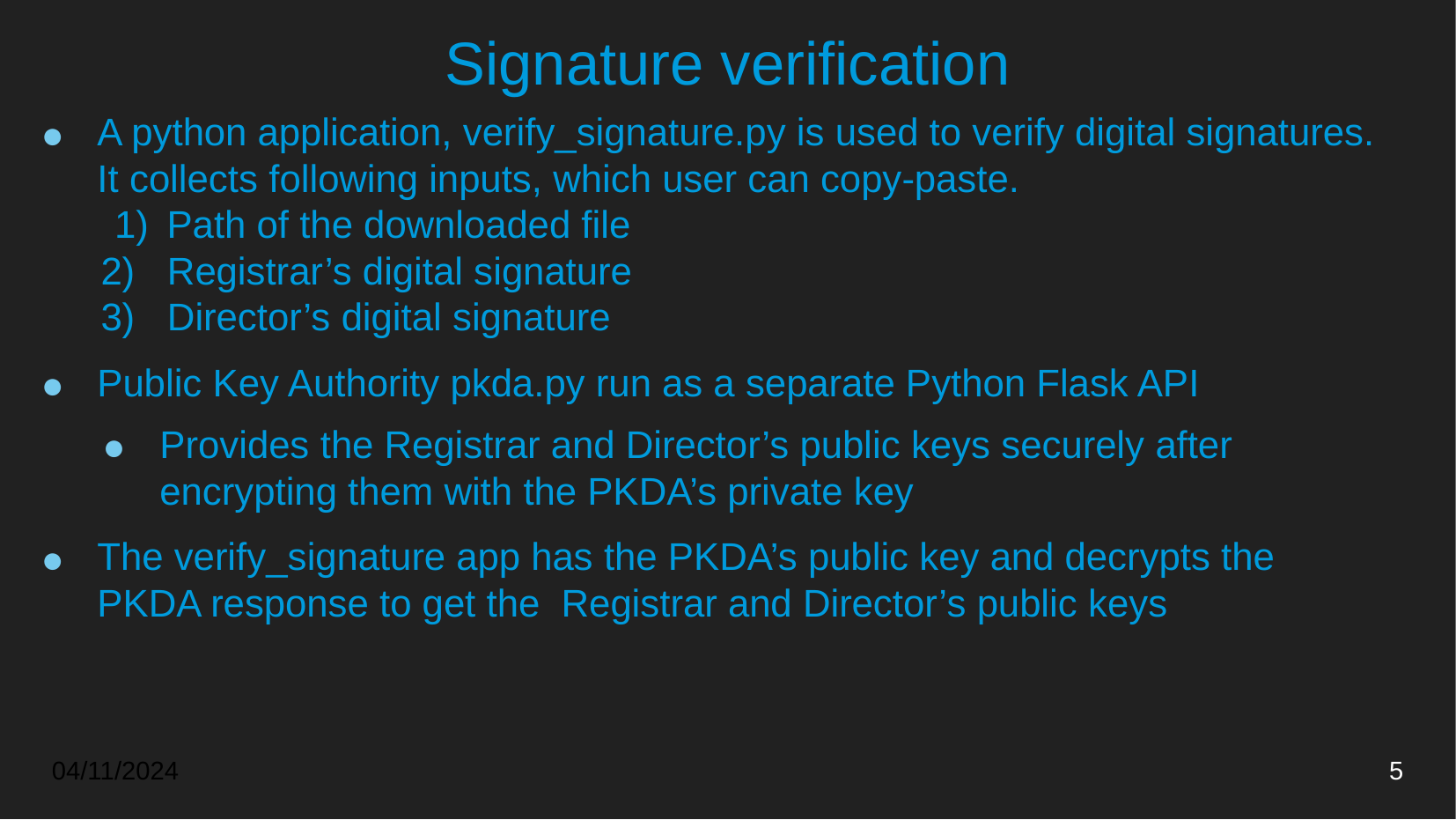

# Signature verification
A python application, verify_signature.py is used to verify digital signatures. It collects following inputs, which user can copy-paste.
Path of the downloaded file
2)   Registrar’s digital signature
3)   Director’s digital signature
Public Key Authority pkda.py run as a separate Python Flask API
Provides the Registrar and Director’s public keys securely after encrypting them with the PKDA’s private key
The verify_signature app has the PKDA’s public key and decrypts the PKDA response to get the  Registrar and Director’s public keys
04/11/2024
5